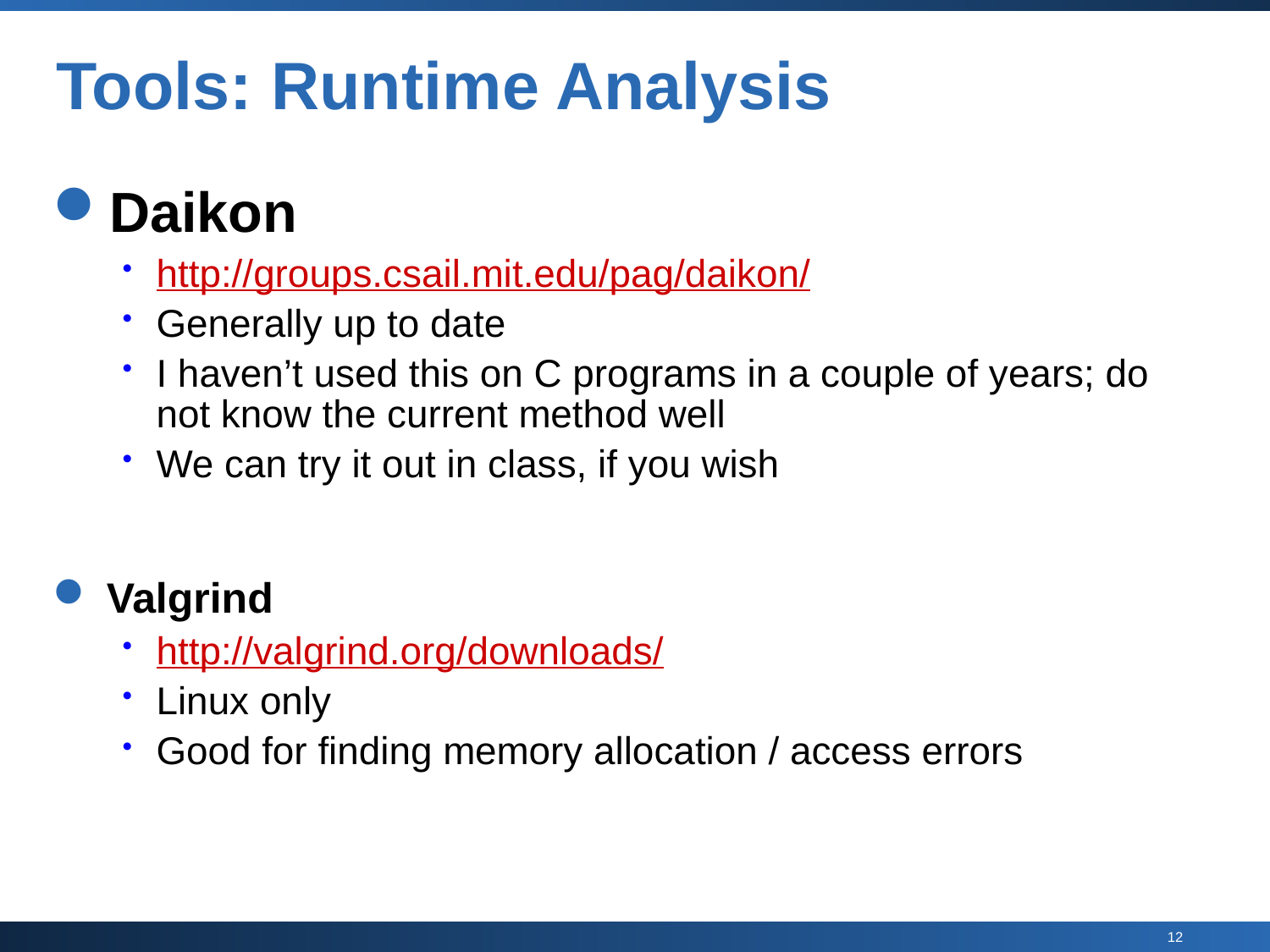

# Tools: Runtime Analysis
Daikon
http://groups.csail.mit.edu/pag/daikon/
Generally up to date
I haven’t used this on C programs in a couple of years; do not know the current method well
We can try it out in class, if you wish

Valgrind
http://valgrind.org/downloads/
Linux only
Good for finding memory allocation / access errors